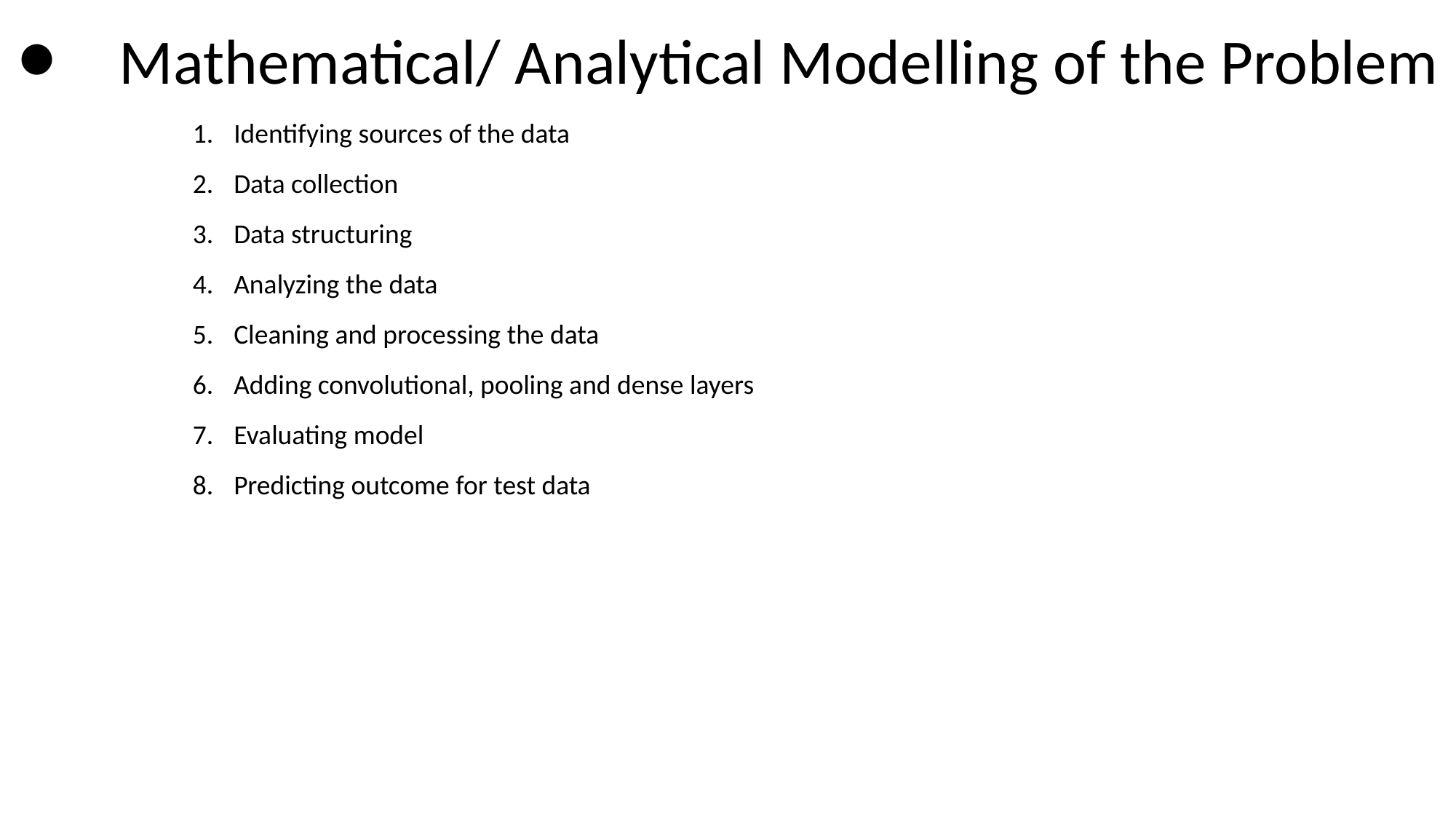

# •	Mathematical/ Analytical Modelling of the Problem
Identifying sources of the data
Data collection
Data structuring
Analyzing the data
Cleaning and processing the data
Adding convolutional, pooling and dense layers
Evaluating model
Predicting outcome for test data